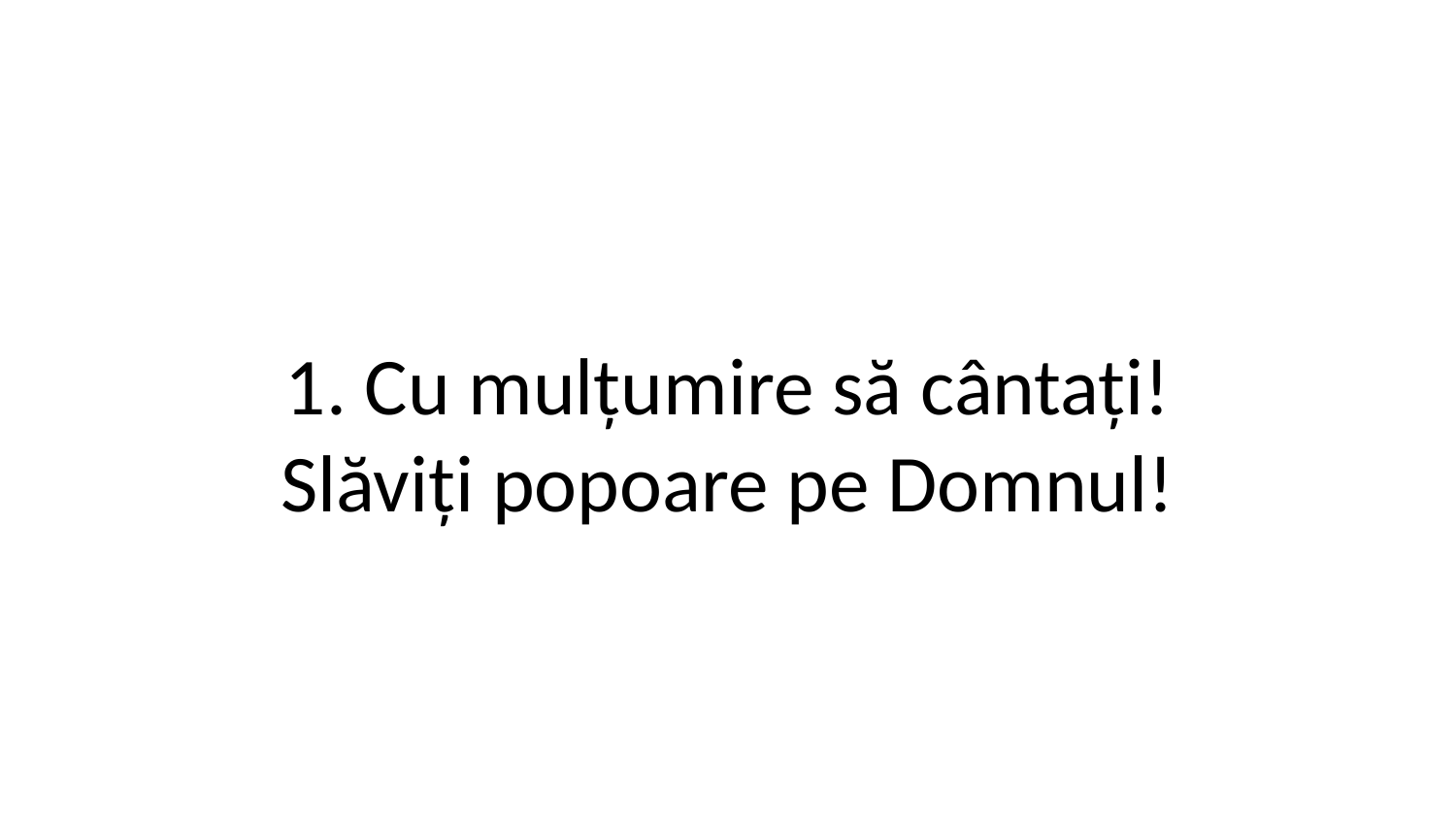

1. Cu mulțumire să cântați!
Slăviți popoare pe Domnul!